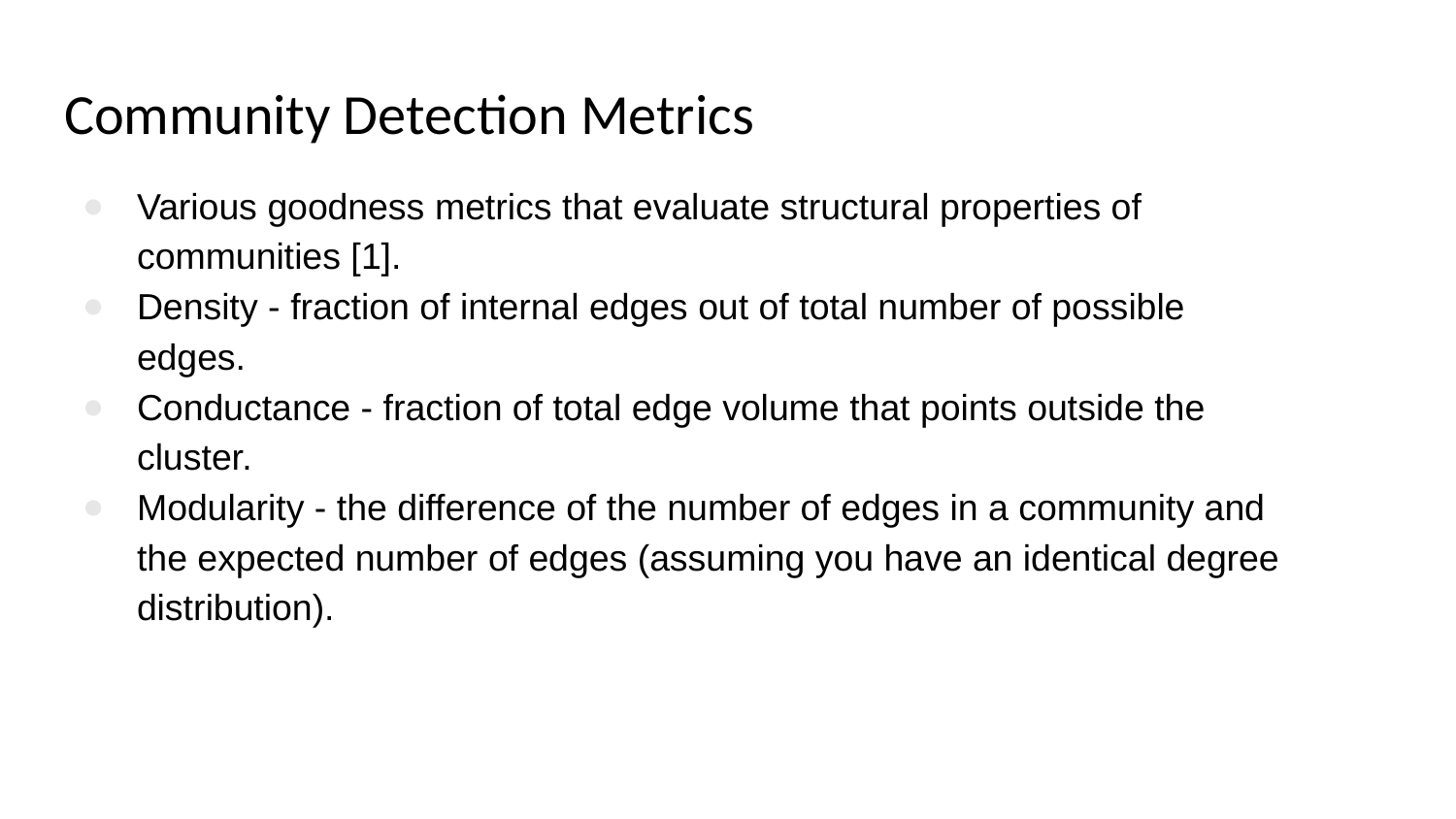

# Community Detection Metrics
Various goodness metrics that evaluate structural properties of communities [1].
Density - fraction of internal edges out of total number of possible edges.
Conductance - fraction of total edge volume that points outside the cluster.
Modularity - the difference of the number of edges in a community and the expected number of edges (assuming you have an identical degree distribution).